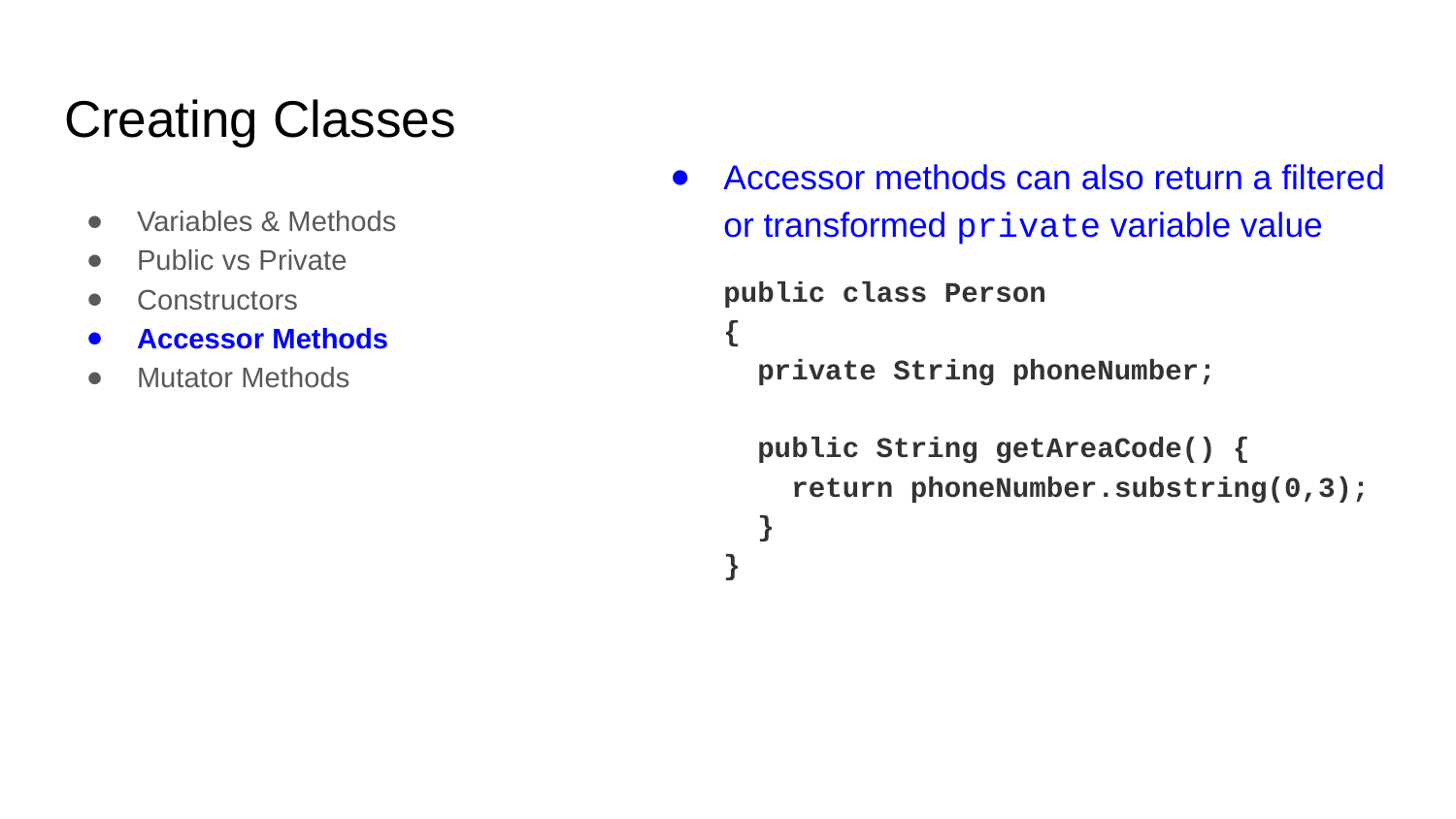

# Creating Classes
Accessor methods can also return a filtered or transformed private variable value
public class Person
{
  private String phoneNumber;

  public String getAreaCode() {
    return phoneNumber.substring(0,3);
  }
}
Variables & Methods
Public vs Private
Constructors
Accessor Methods
Mutator Methods